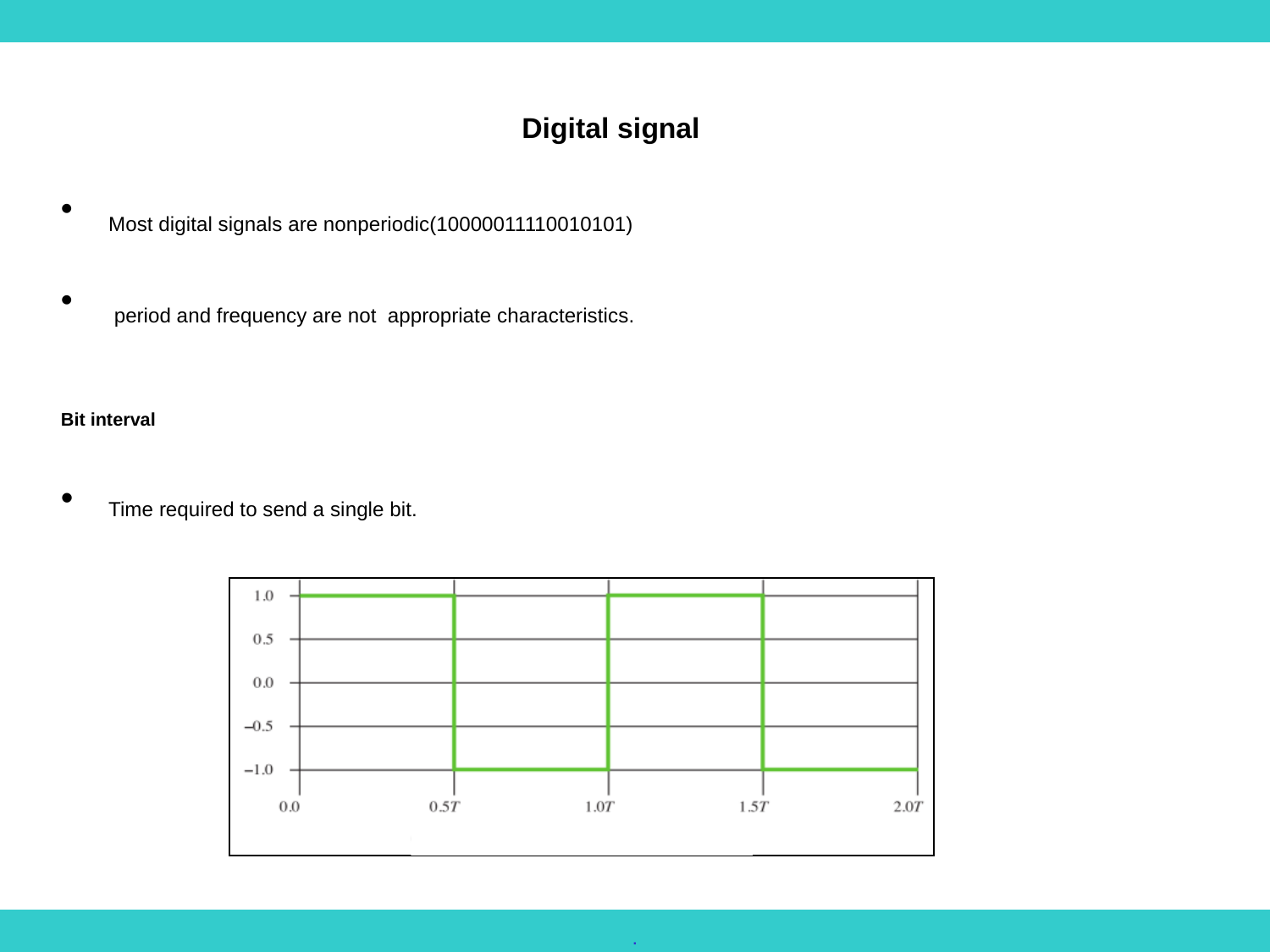

Digital signal

Most digital signals are nonperiodic(10000011110010101)

 period and frequency are not  appropriate characteristics.

Bit interval

Time required to send a single bit.

.